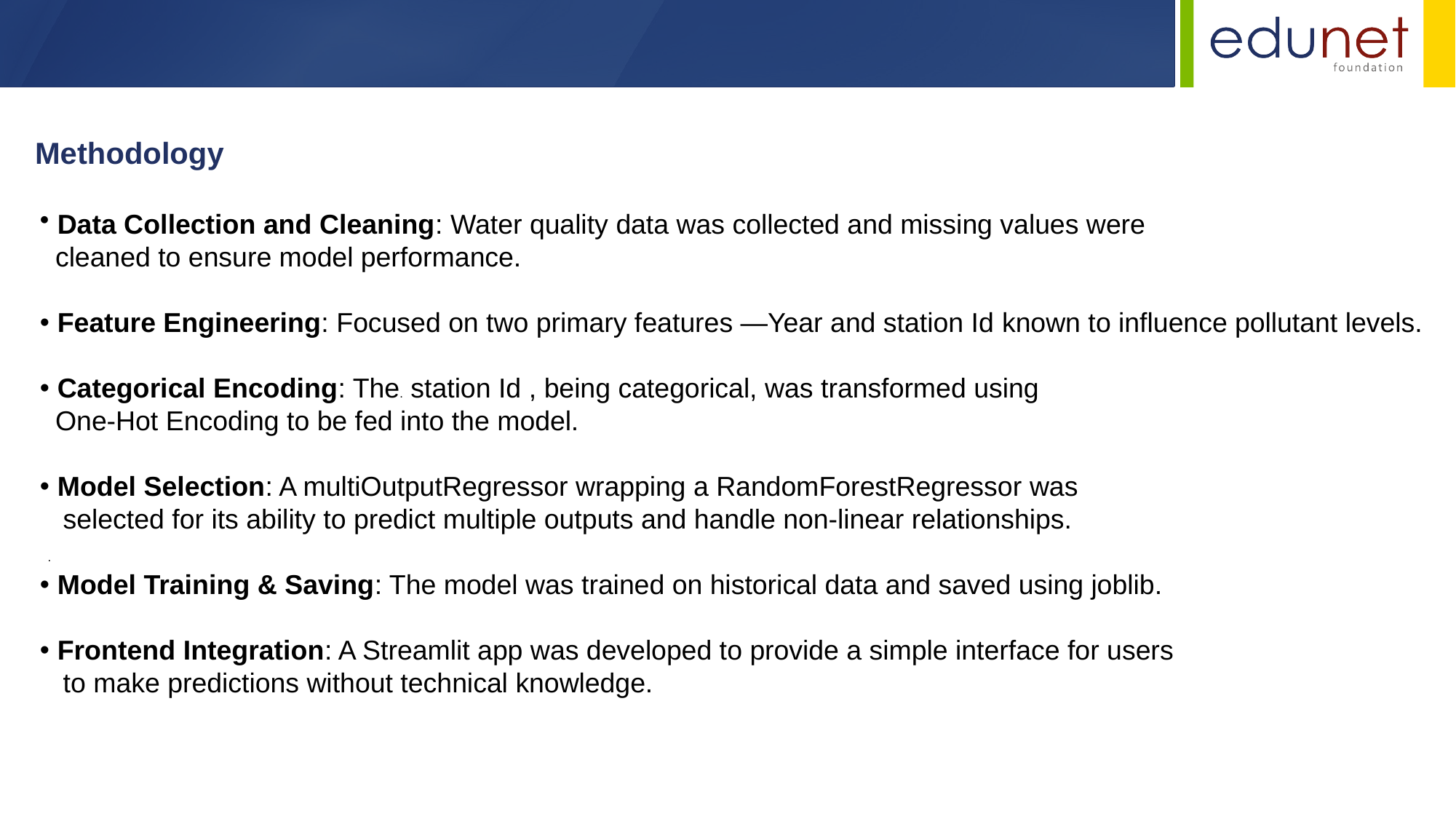

Data Collection and Cleaning: Water quality data was collected and missing values were
  cleaned to ensure model performance.

 Feature Engineering: Focused on two primary features —Year and station Id known to influence pollutant levels.

 Categorical Encoding: The. station Id , being categorical, was transformed using
  One-Hot Encoding to be fed into the model.

 Model Selection: A multiOutputRegressor wrapping a RandomForestRegressor was
   selected for its ability to predict multiple outputs and handle non-linear relationships.
 .
 Model Training & Saving: The model was trained on historical data and saved using joblib.

 Frontend Integration: A Streamlit app was developed to provide a simple interface for users
   to make predictions without technical knowledge.
Methodology